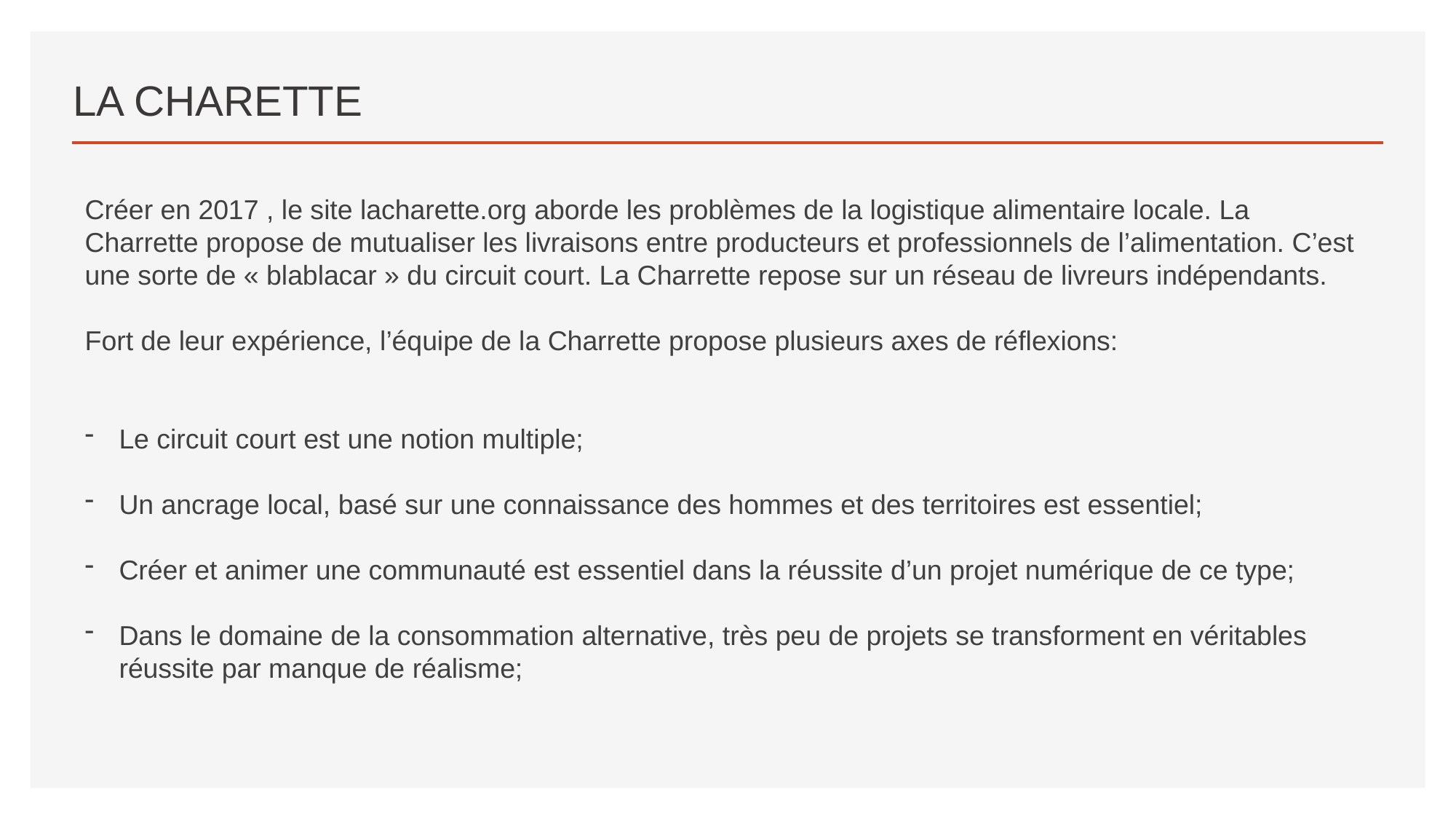

# LA CHARETTE

Créer en 2017 , le site lacharette.org aborde les problèmes de la logistique alimentaire locale. La Charrette propose de mutualiser les livraisons entre producteurs et professionnels de l’alimentation. C’est une sorte de « blablacar » du circuit court. La Charrette repose sur un réseau de livreurs indépendants.

Fort de leur expérience, l’équipe de la Charrette propose plusieurs axes de réflexions:

Le circuit court est une notion multiple;

Un ancrage local, basé sur une connaissance des hommes et des territoires est essentiel;

Créer et animer une communauté est essentiel dans la réussite d’un projet numérique de ce type;

Dans le domaine de la consommation alternative, très peu de projets se transforment en véritables réussite par manque de réalisme;